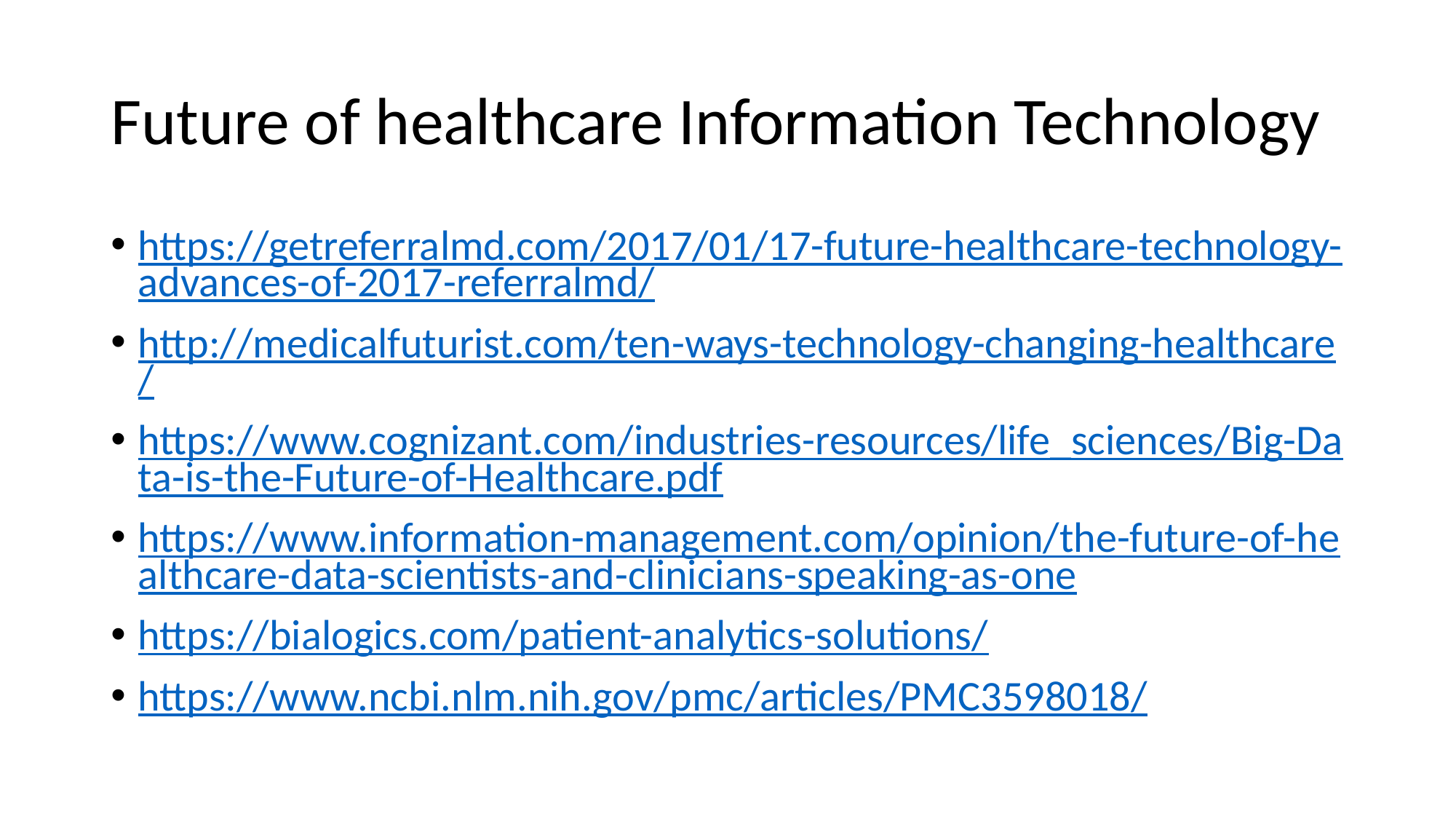

# Future of healthcare Information Technology
https://getreferralmd.com/2017/01/17-future-healthcare-technology-advances-of-2017-referralmd/
http://medicalfuturist.com/ten-ways-technology-changing-healthcare/
https://www.cognizant.com/industries-resources/life_sciences/Big-Data-is-the-Future-of-Healthcare.pdf
https://www.information-management.com/opinion/the-future-of-healthcare-data-scientists-and-clinicians-speaking-as-one
https://bialogics.com/patient-analytics-solutions/
https://www.ncbi.nlm.nih.gov/pmc/articles/PMC3598018/